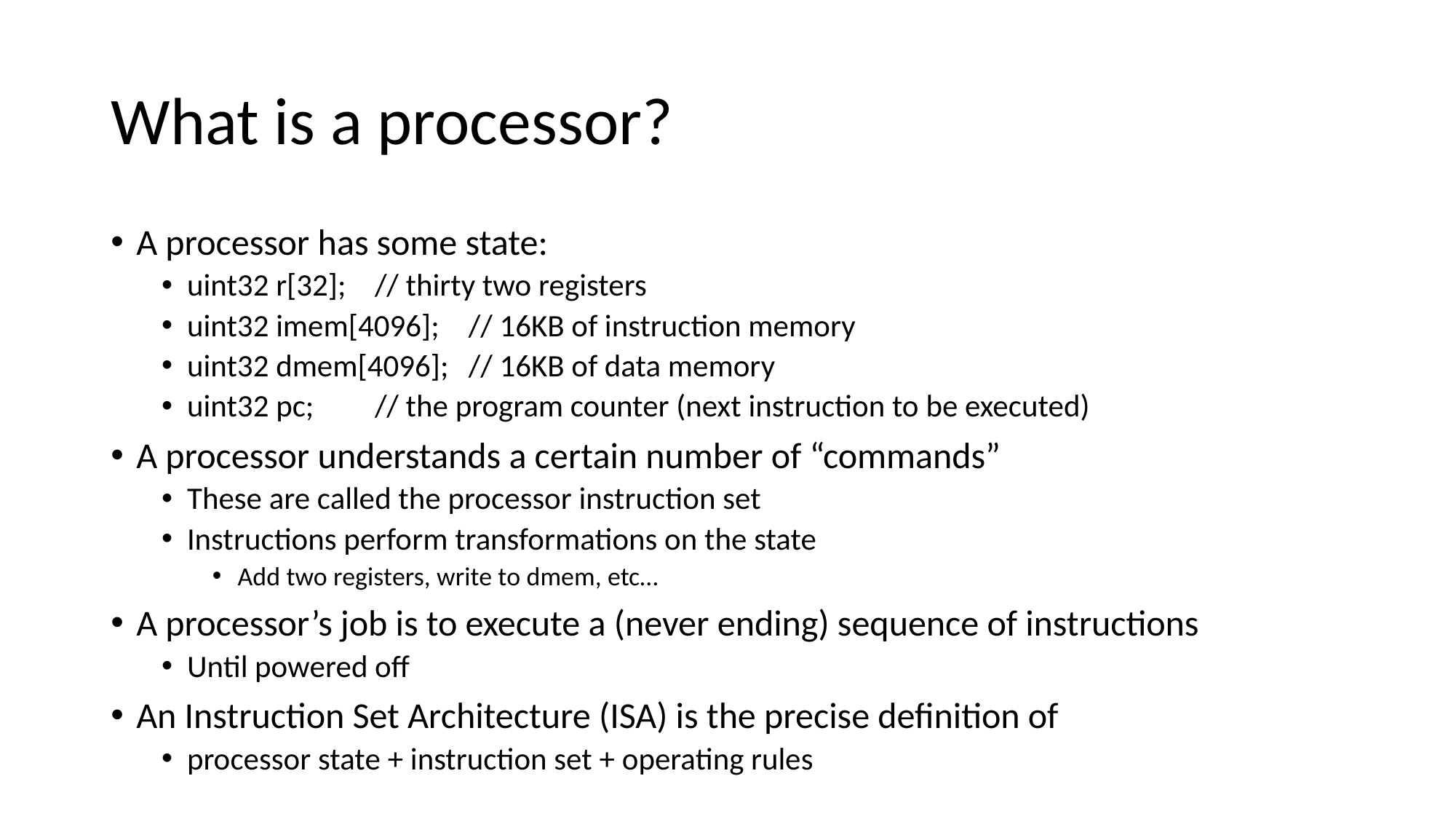

# What is a processor?
A processor has some state:
uint32 r[32];  		// thirty two registers
uint32 imem[4096]; 	// 16KB of instruction memory
uint32 dmem[4096]; 	// 16KB of data memory
uint32 pc; 		// the program counter (next instruction to be executed)
A processor understands a certain number of “commands”
These are called the processor instruction set
Instructions perform transformations on the state
Add two registers, write to dmem, etc…
A processor’s job is to execute a (never ending) sequence of instructions
Until powered off
An Instruction Set Architecture (ISA) is the precise definition of
processor state + instruction set + operating rules